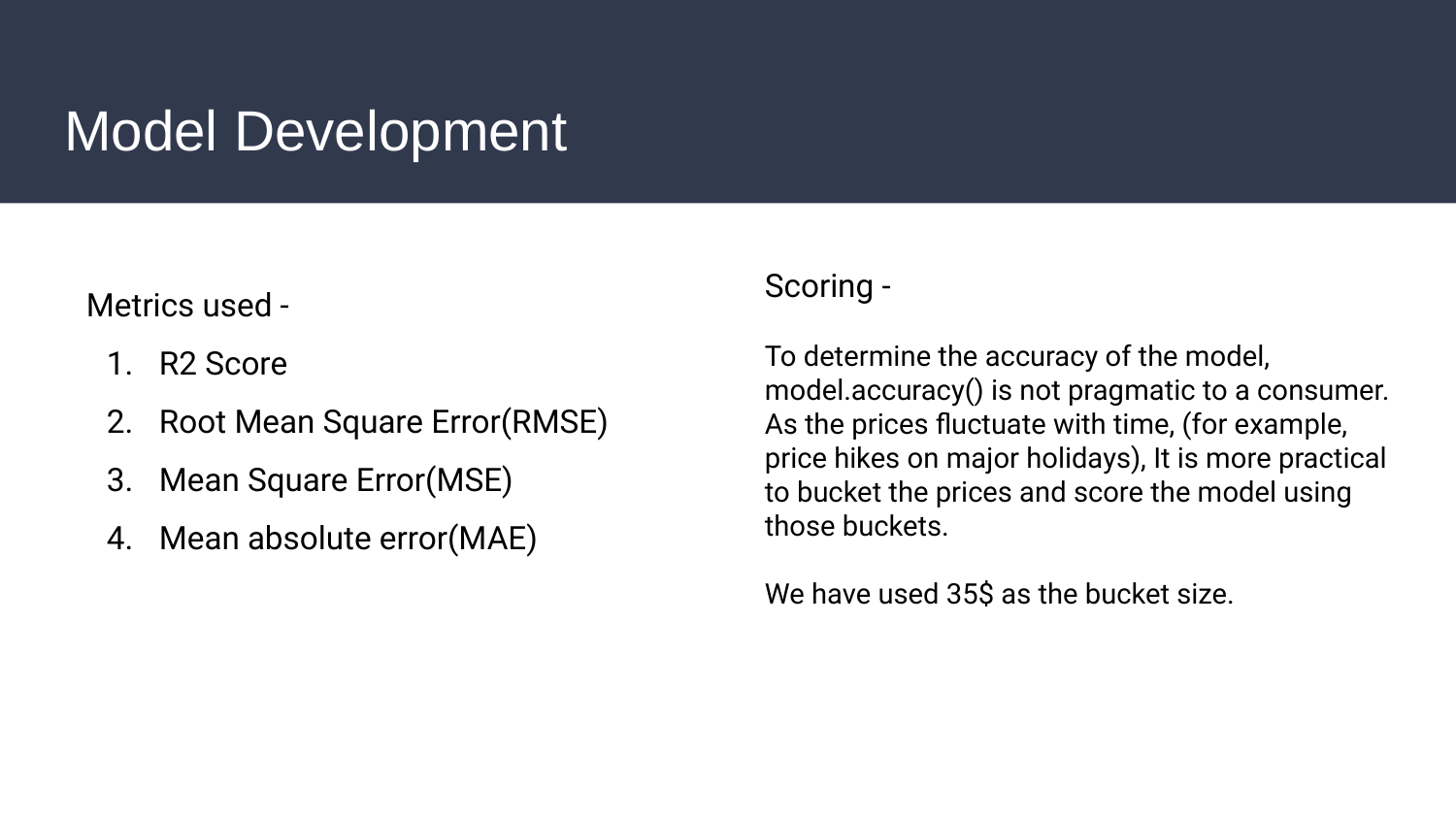

# Model Development

Metrics used -
R2 Score
Root Mean Square Error(RMSE)
Mean Square Error(MSE)
Mean absolute error(MAE)
Scoring -

To determine the accuracy of the model, model.accuracy() is not pragmatic to a consumer.
As the prices fluctuate with time, (for example, price hikes on major holidays), It is more practical to bucket the prices and score the model using those buckets.

We have used 35$ as the bucket size.